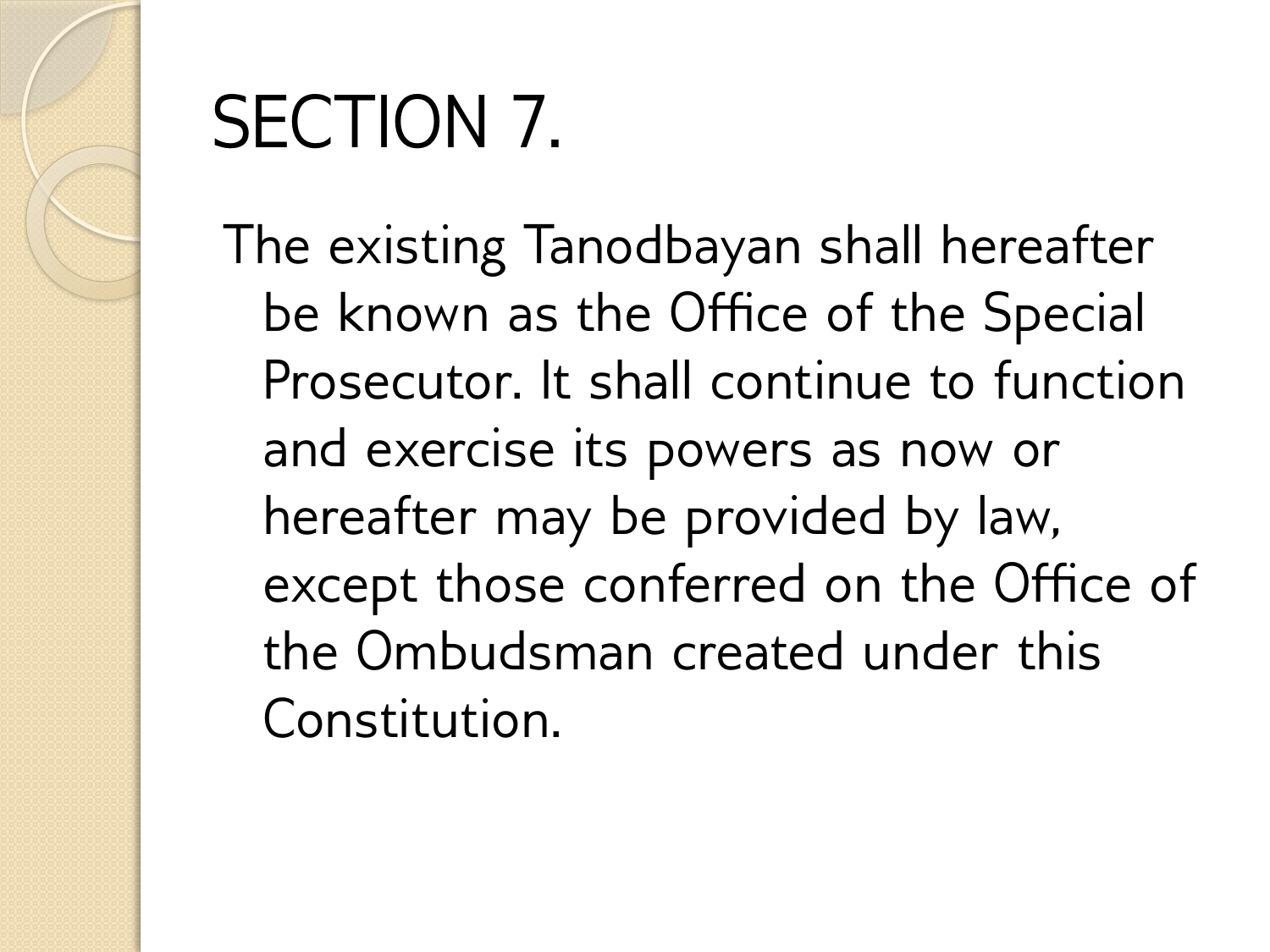

# SECTION 7.
The existing Tanodbayan shall hereafter be known as the Office of the Special Prosecutor. It shall continue to function and exercise its powers as now or hereafter may be provided by law, except those conferred on the Office of the Ombudsman created under this Constitution.